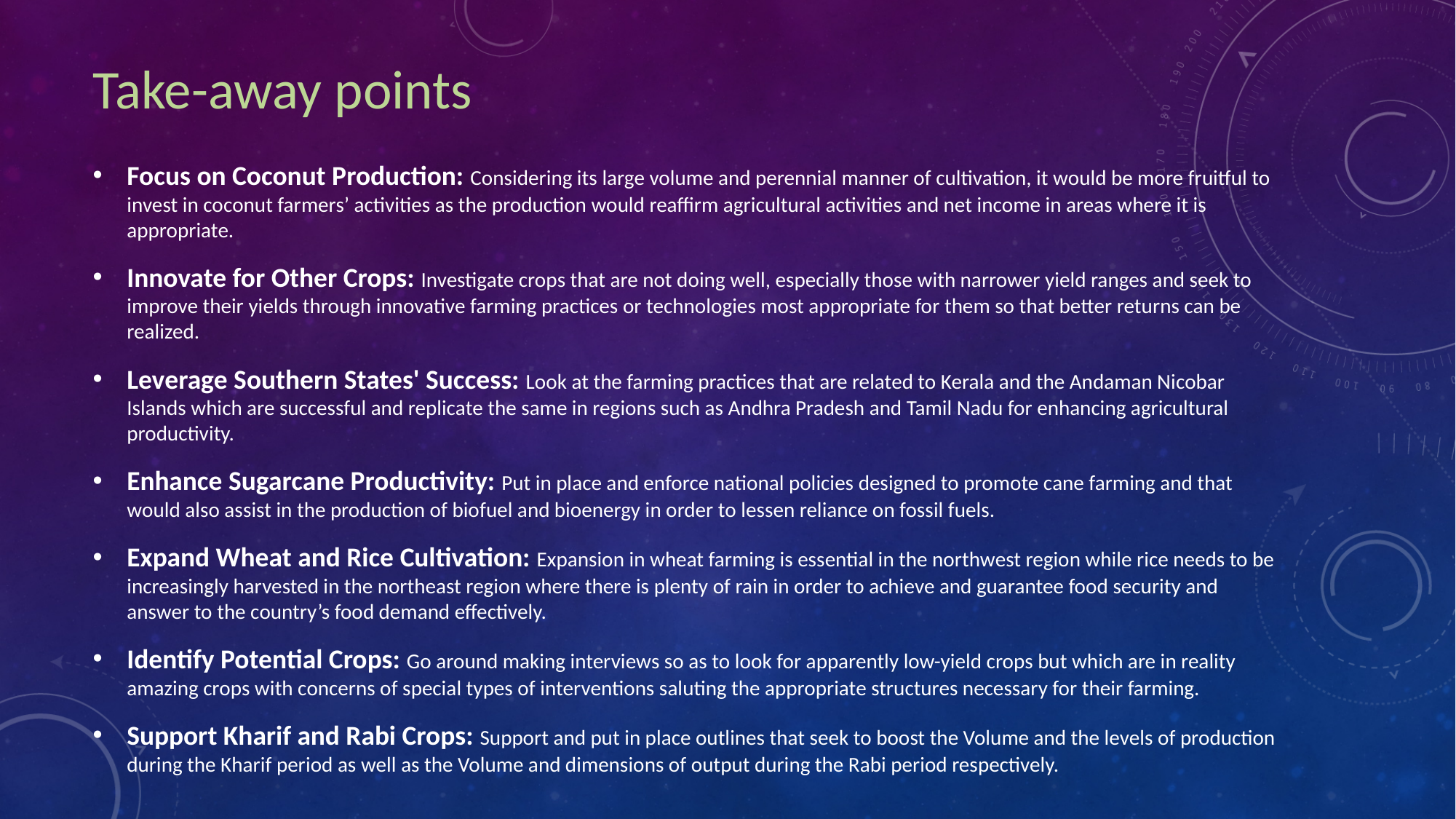

# Take-away points
Focus on Coconut Production: Considering its large volume and perennial manner of cultivation, it would be more fruitful to invest in coconut farmers’ activities as the production would reaffirm agricultural activities and net income in areas where it is appropriate.
Innovate for Other Crops: Investigate crops that are not doing well, especially those with narrower yield ranges and seek to improve their yields through innovative farming practices or technologies most appropriate for them so that better returns can be realized.
Leverage Southern States' Success: Look at the farming practices that are related to Kerala and the Andaman Nicobar Islands which are successful and replicate the same in regions such as Andhra Pradesh and Tamil Nadu for enhancing agricultural productivity.
Enhance Sugarcane Productivity: Put in place and enforce national policies designed to promote cane farming and that would also assist in the production of biofuel and bioenergy in order to lessen reliance on fossil fuels.
Expand Wheat and Rice Cultivation: Expansion in wheat farming is essential in the northwest region while rice needs to be increasingly harvested in the northeast region where there is plenty of rain in order to achieve and guarantee food security and answer to the country’s food demand effectively.
Identify Potential Crops: Go around making interviews so as to look for apparently low-yield crops but which are in reality amazing crops with concerns of special types of interventions saluting the appropriate structures necessary for their farming.
Support Kharif and Rabi Crops: Support and put in place outlines that seek to boost the Volume and the levels of production during the Kharif period as well as the Volume and dimensions of output during the Rabi period respectively.